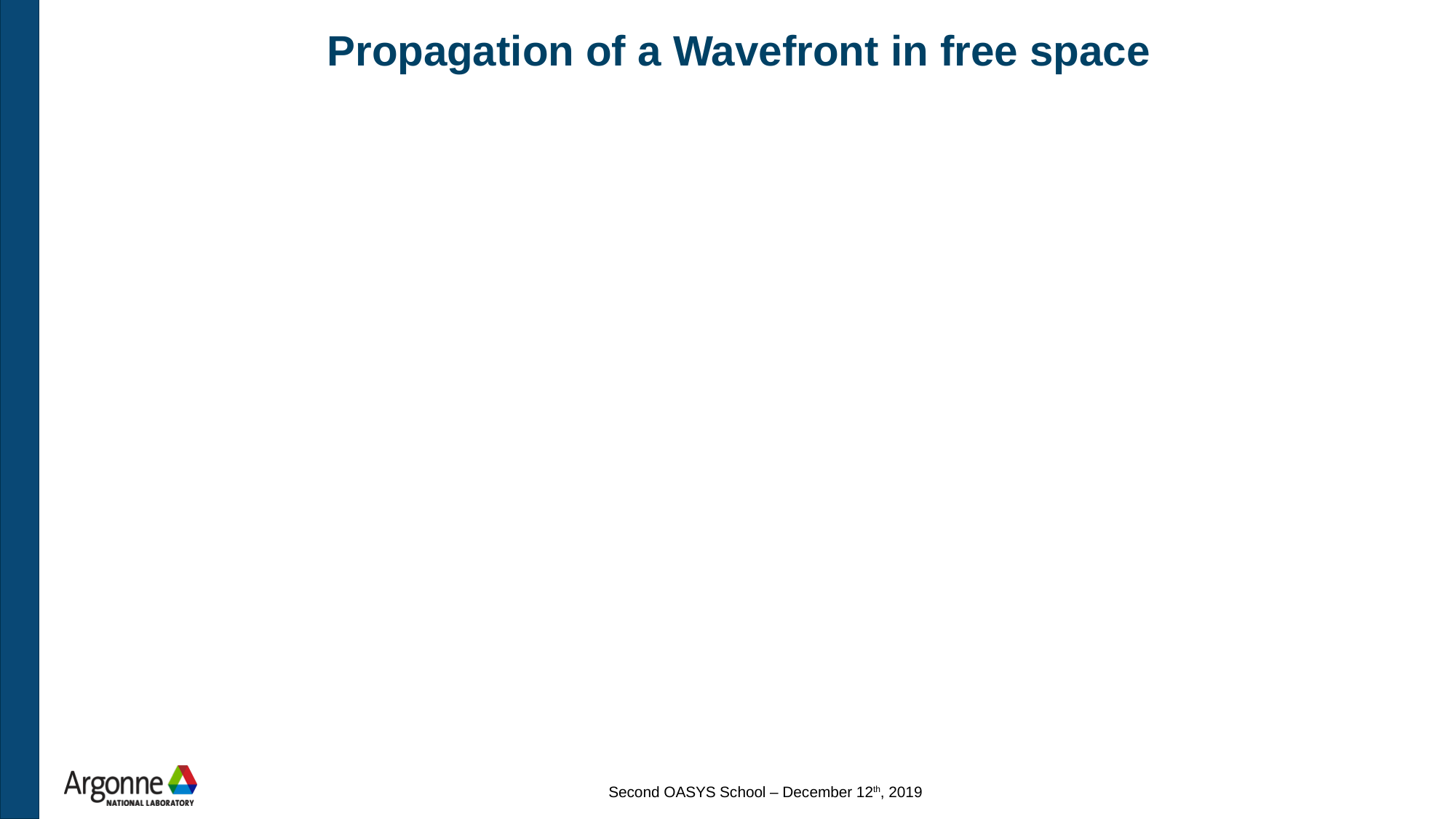

# Propagation of a Wavefront in free space
Second OASYS School – December 12th, 2019